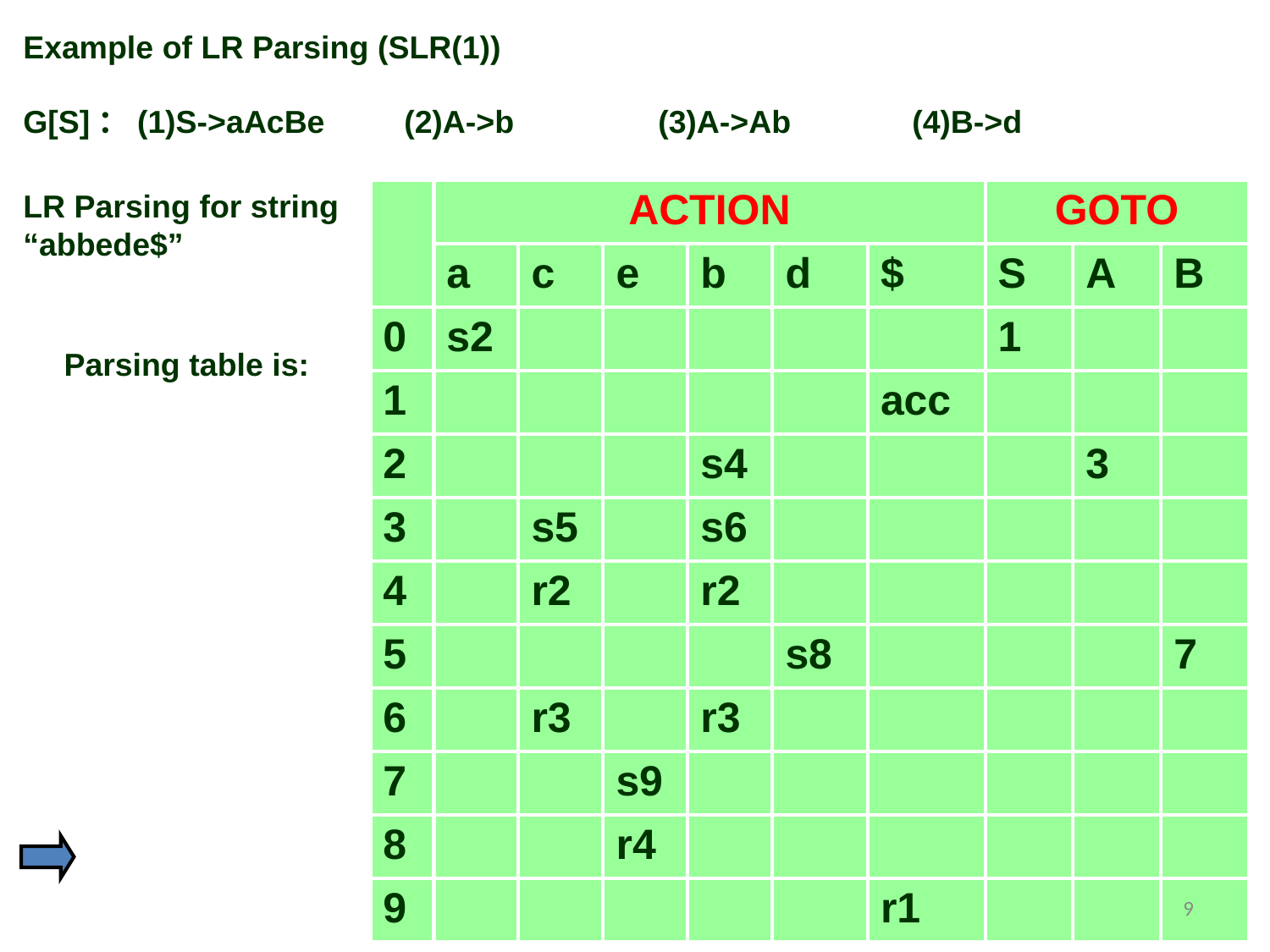

Example of LR Parsing (SLR(1))
G[S]：(1)S->aAcBe 	(2)A->b  	(3)A->Ab 	(4)B->d
LR Parsing for string “abbede$”
|  | ACTION |  |  |  |  |  | GOTO |  |  |
| --- | --- | --- | --- | --- | --- | --- | --- | --- | --- |
|  | a | c | e | b | d | $ | S | A | B |
| 0 | s2 |  |  |  |  |  | 1 |  |  |
| 1 |  |  |  |  |  | acc |  |  |  |
| 2 |  |  |  | s4 |  |  |  | 3 |  |
| 3 |  | s5 |  | s6 |  |  |  |  |  |
| 4 |  | r2 |  | r2 |  |  |  |  |  |
| 5 |  |  |  |  | s8 |  |  |  | 7 |
| 6 |  | r3 |  | r3 |  |  |  |  |  |
| 7 |  |  | s9 |  |  |  |  |  |  |
| 8 |  |  | r4 |  |  |  |  |  |  |
| 9 |  |  |  |  |  | r1 |  |  |  |
Parsing table is:

9